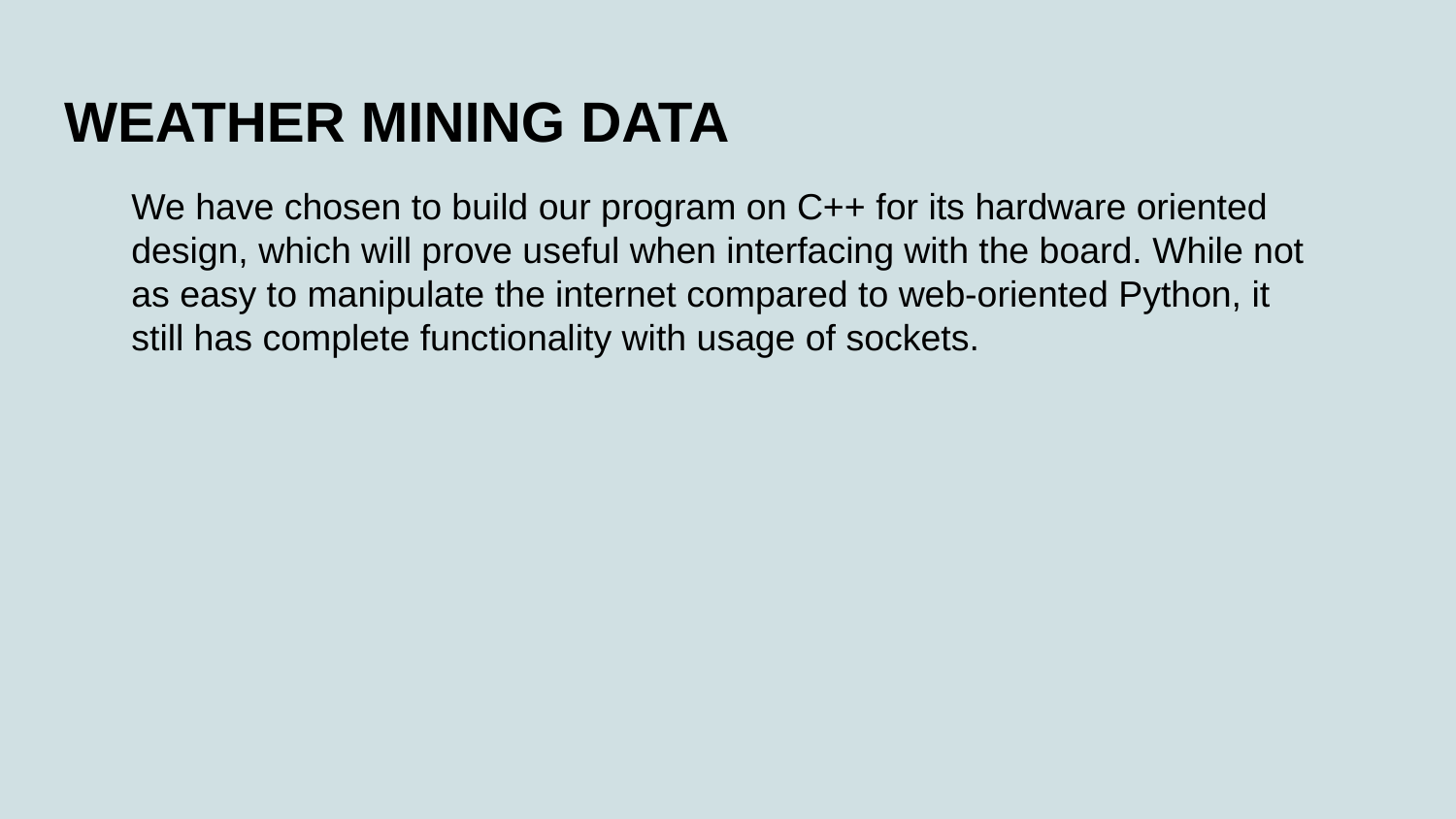

# WEATHER MINING DATA
We have chosen to build our program on C++ for its hardware oriented design, which will prove useful when interfacing with the board. While not as easy to manipulate the internet compared to web-oriented Python, it still has complete functionality with usage of sockets.